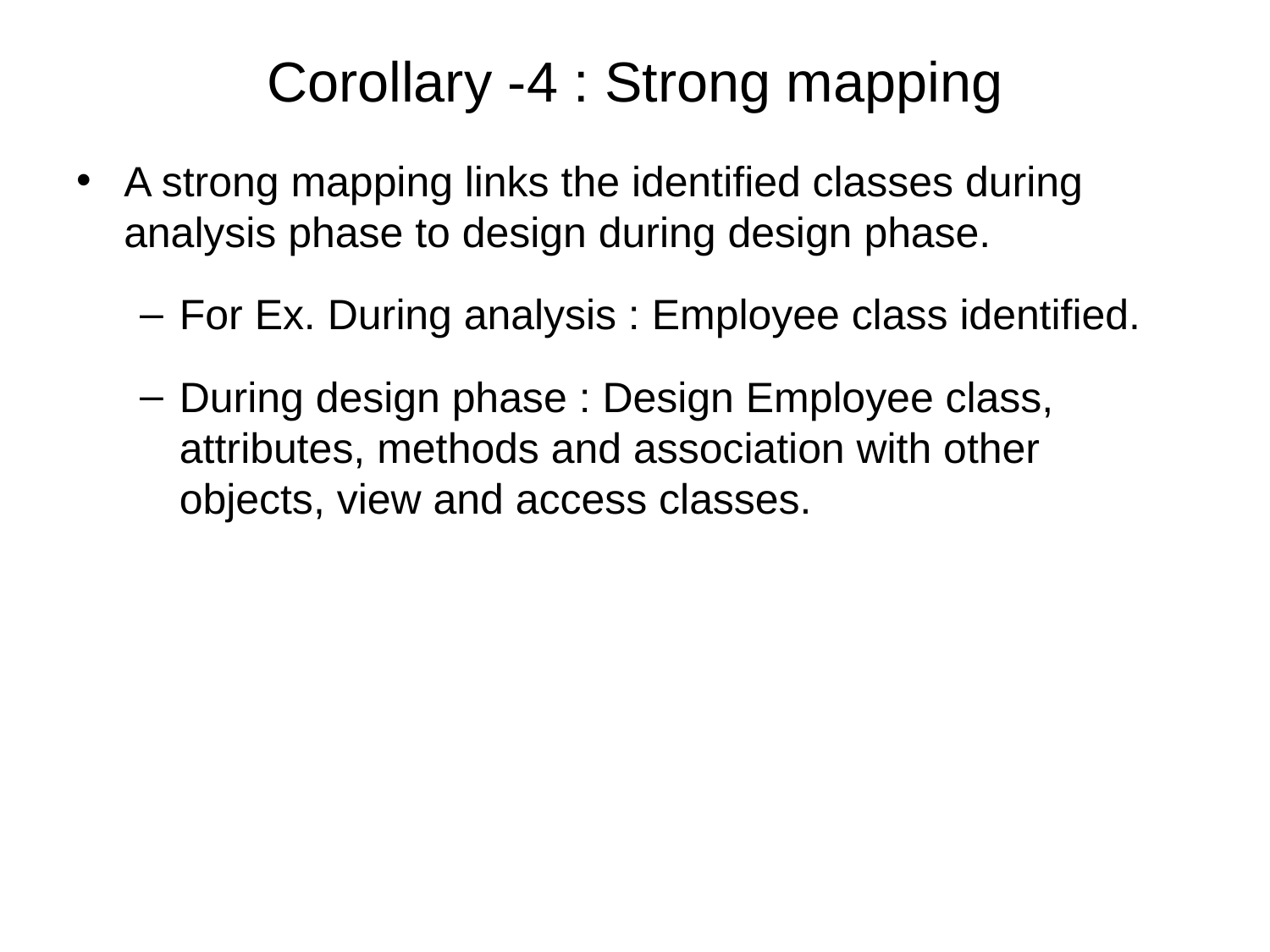

# Corollary -4 : Strong mapping
A strong mapping links the identified classes during analysis phase to design during design phase.
For Ex. During analysis : Employee class identified.
During design phase : Design Employee class, attributes, methods and association with other objects, view and access classes.